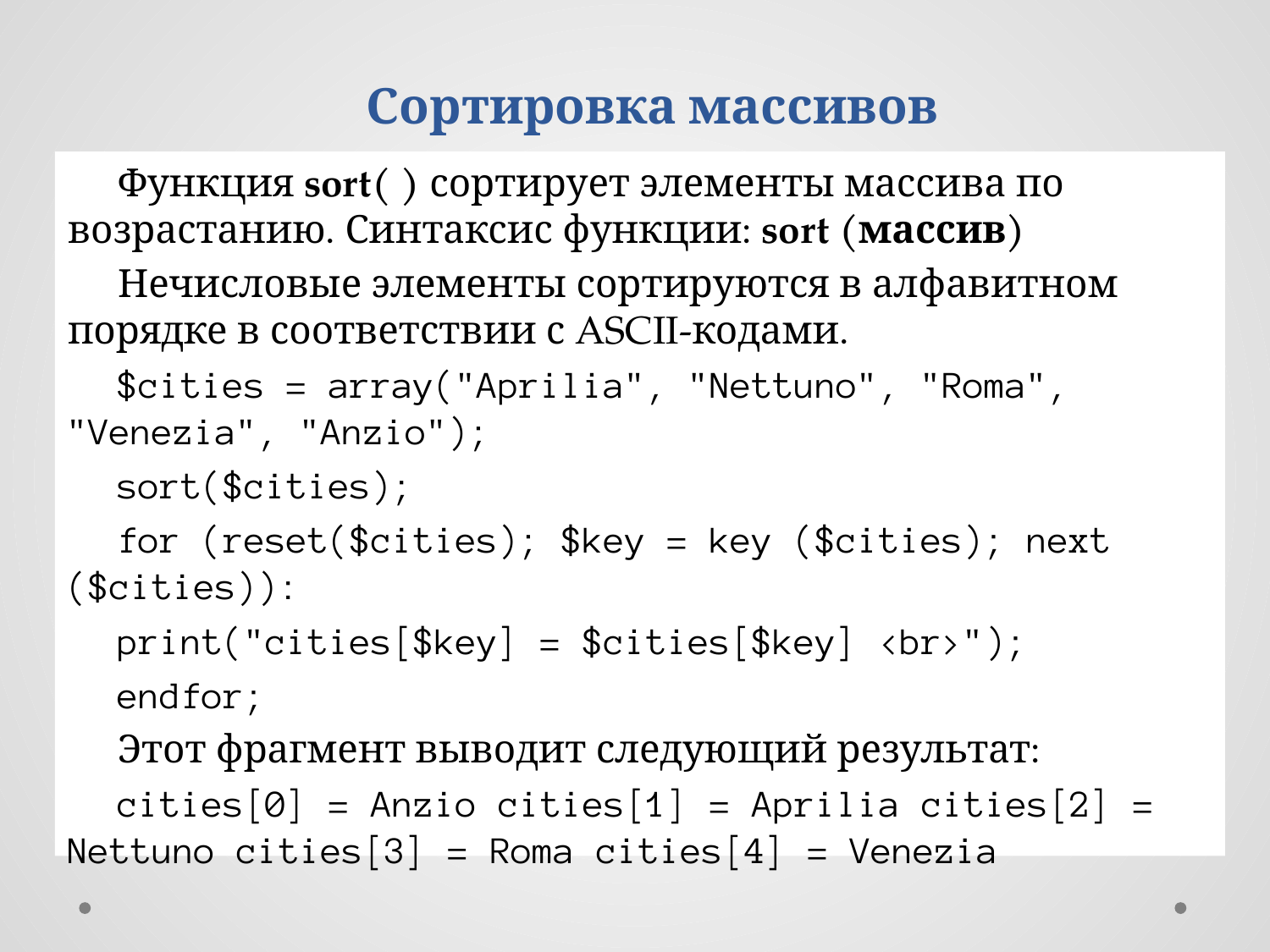

Сортировка массивов
Функция sort( ) сортирует элементы массива по возрастанию. Синтаксис функции: sort (массив)
Нечисловые элементы сортируются в алфавитном порядке в соответствии с ASCII-кодами.
$cities = array("Aprilia", "Nettuno", "Roma", "Venezia", "Anzio");
sort($cities);
for (reset($cities); $key = key ($cities); next ($cities)):
print("cities[$key] = $cities[$key] <br>");
endfor;
Этот фрагмент выводит следующий результат:
cities[0] = Anzio cities[1] = Aprilia cities[2] = Nettuno cities[3] = Roma cities[4] = Venezia